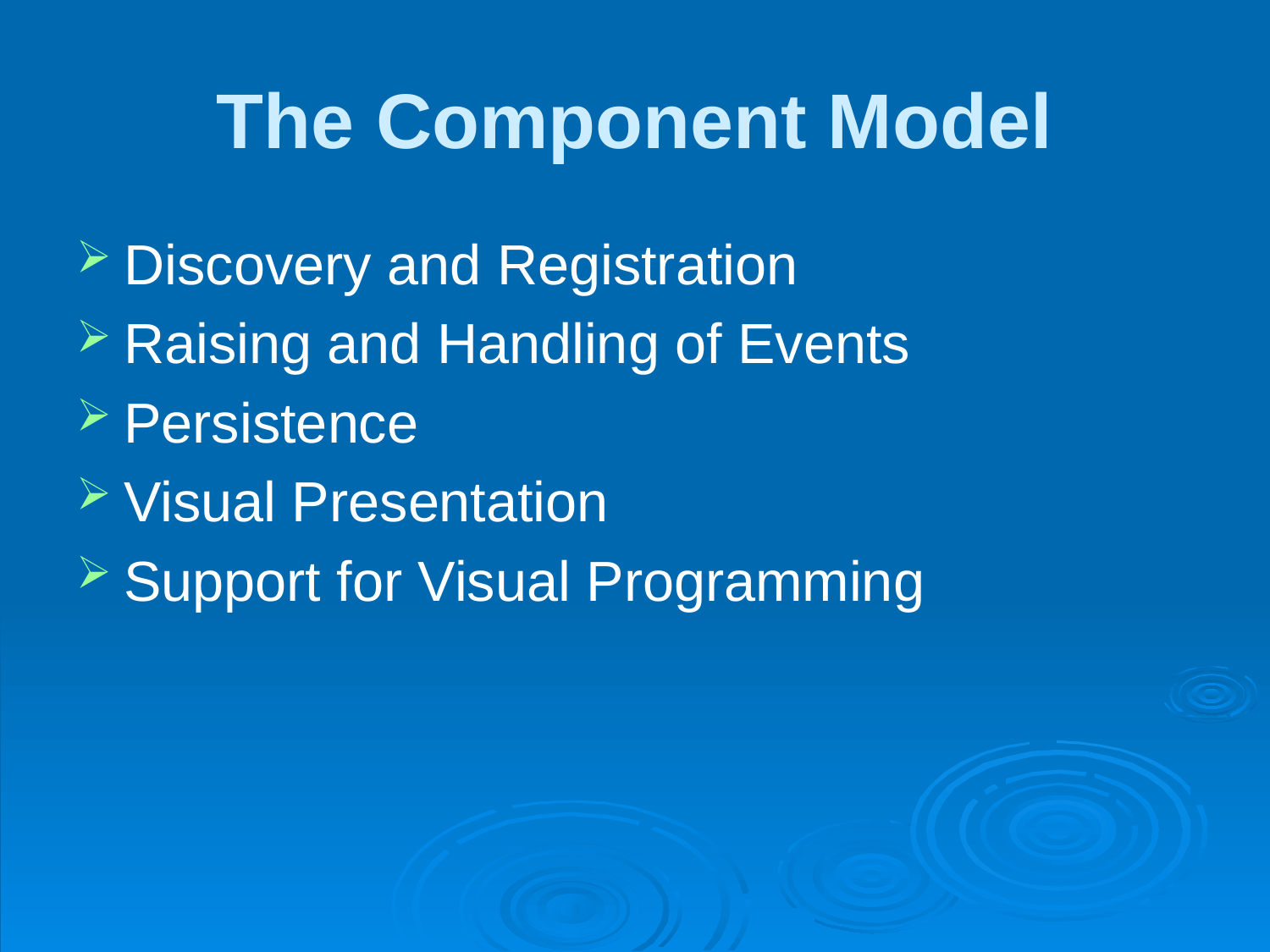

# The Component Model
Discovery and Registration
Raising and Handling of Events
Persistence
Visual Presentation
Support for Visual Programming